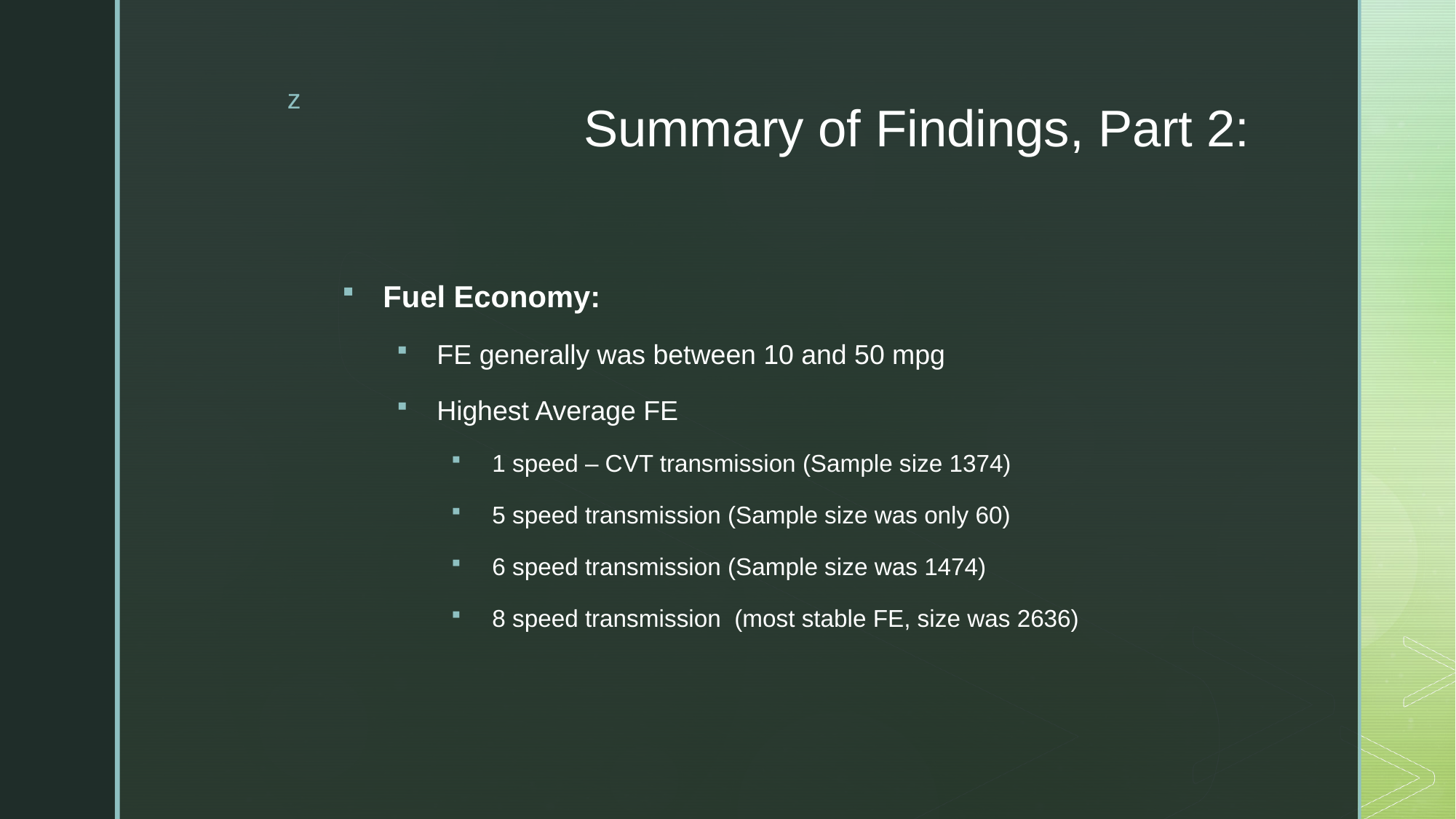

# Summary of Findings, Part 2:
Fuel Economy:
FE generally was between 10 and 50 mpg
Highest Average FE
1 speed – CVT transmission (Sample size 1374)
5 speed transmission (Sample size was only 60)
6 speed transmission (Sample size was 1474)
8 speed transmission  (most stable FE, size was 2636)